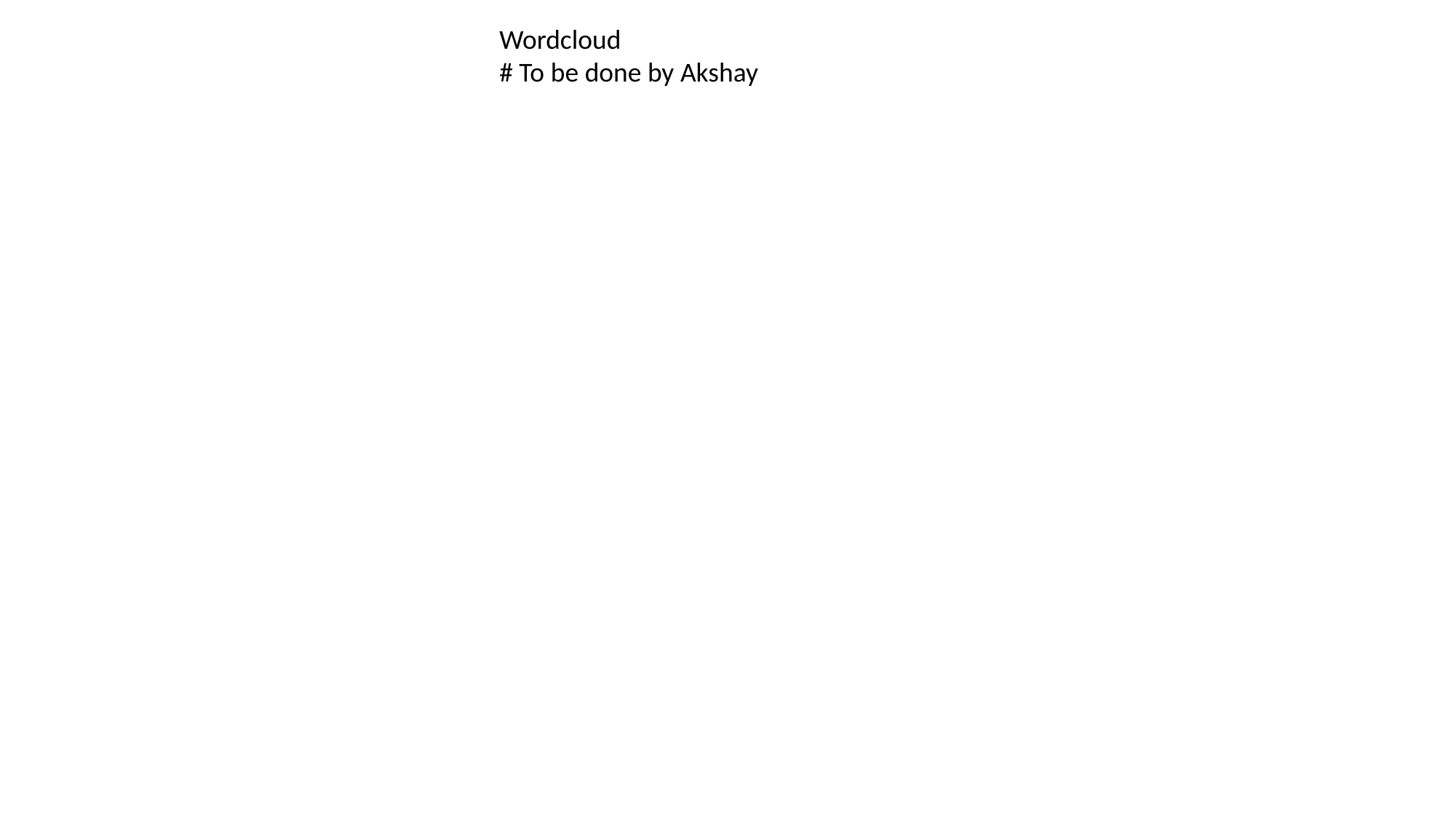

Wordcloud
# To be done by Akshay